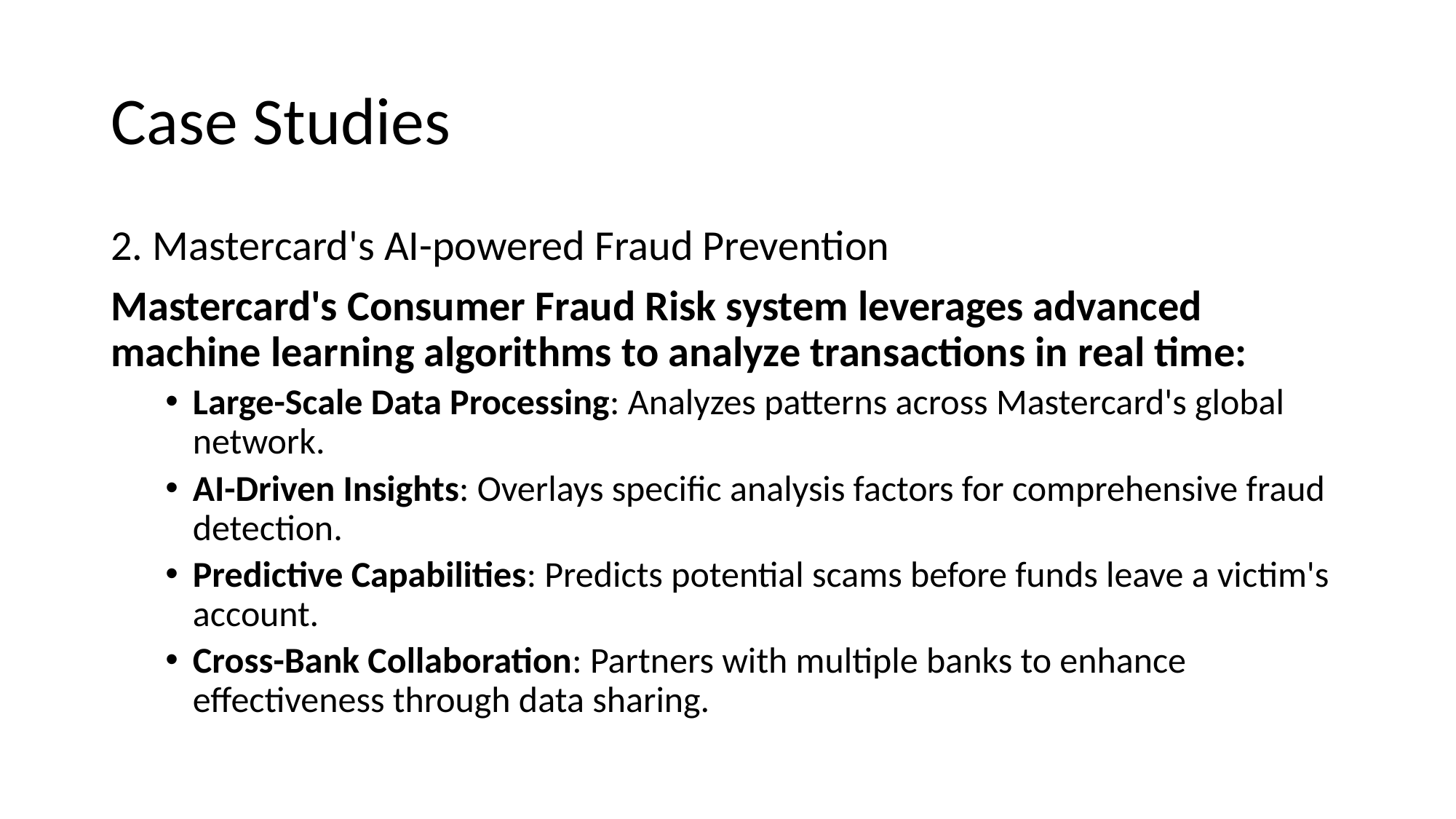

# Case Studies
2. Mastercard's AI-powered Fraud Prevention
Mastercard's Consumer Fraud Risk system leverages advanced machine learning algorithms to analyze transactions in real time:
Large-Scale Data Processing: Analyzes patterns across Mastercard's global network.
AI-Driven Insights: Overlays specific analysis factors for comprehensive fraud detection.
Predictive Capabilities: Predicts potential scams before funds leave a victim's account.
Cross-Bank Collaboration: Partners with multiple banks to enhance effectiveness through data sharing.